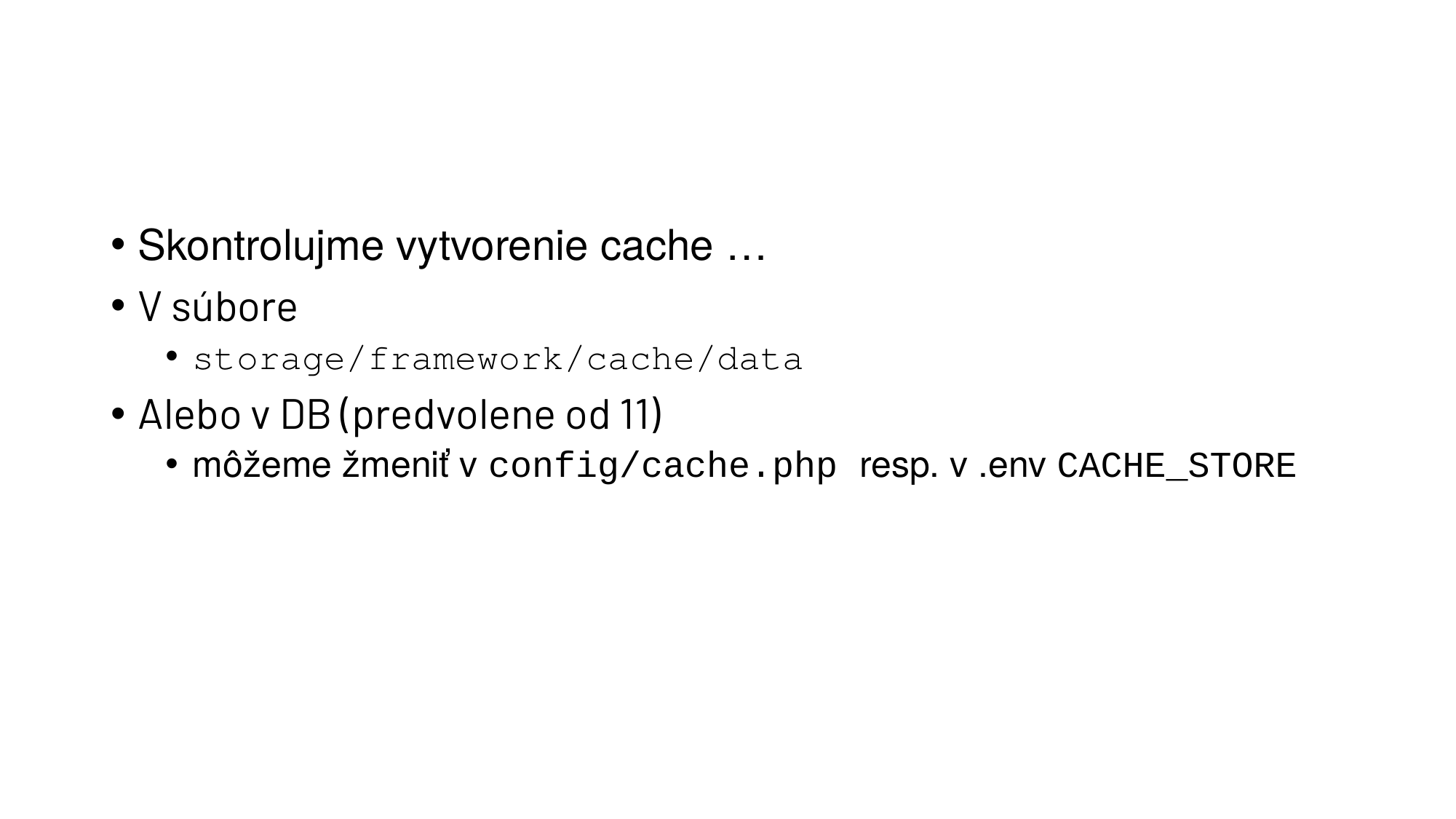

#
Skontrolujme vytvorenie cache …
V súbore
storage/framework/cache/data
Alebo v DB (predvolene od 11)
môžeme žmeniť v config/cache.php resp. v .env CACHE_STORE